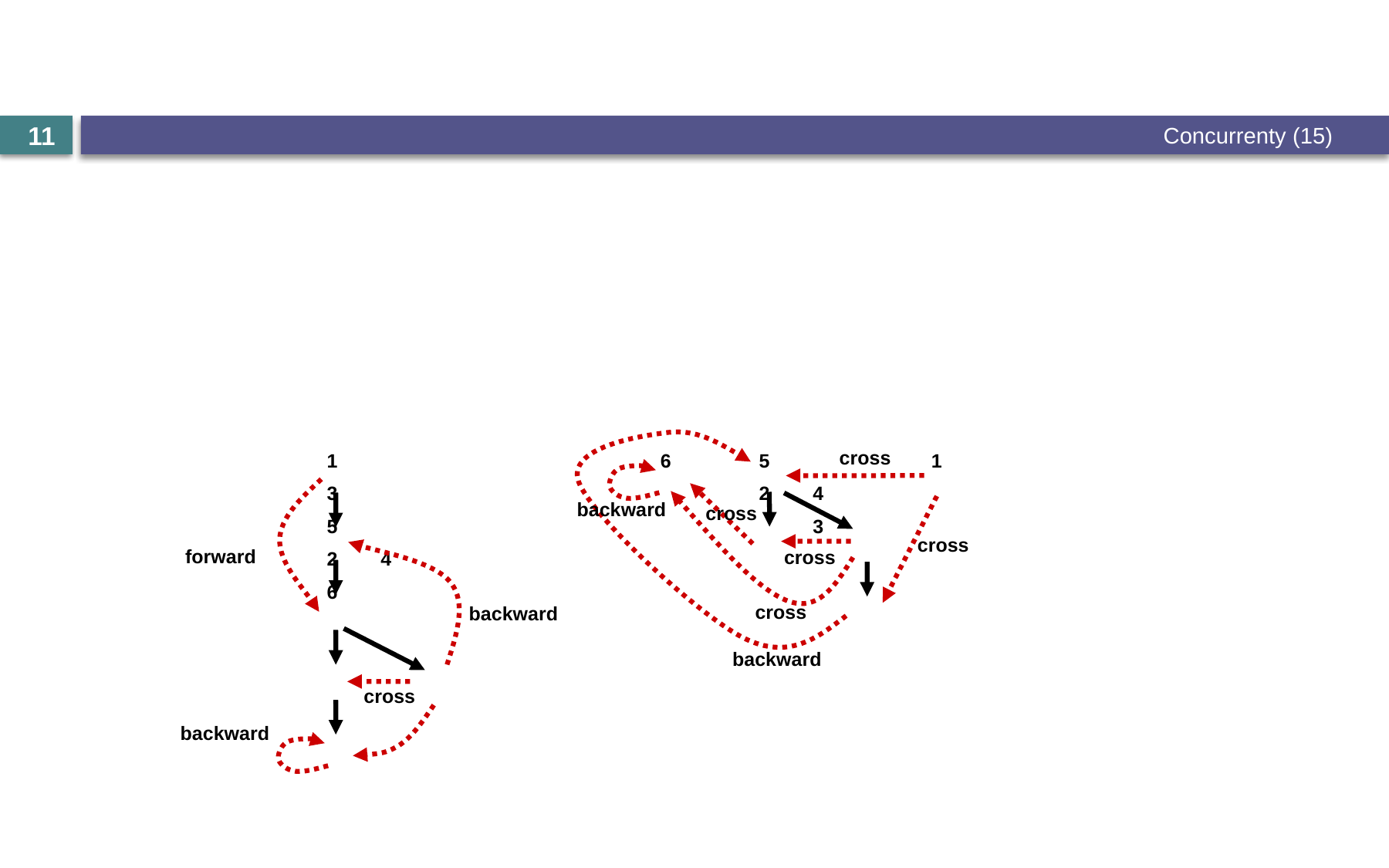

#
Concurrenty (15)
11

cross
6
5
2        4
          3

1
1
3
5
2        4
6

backward
cross

cross
forward
cross

cross
backward
backward
cross

backward